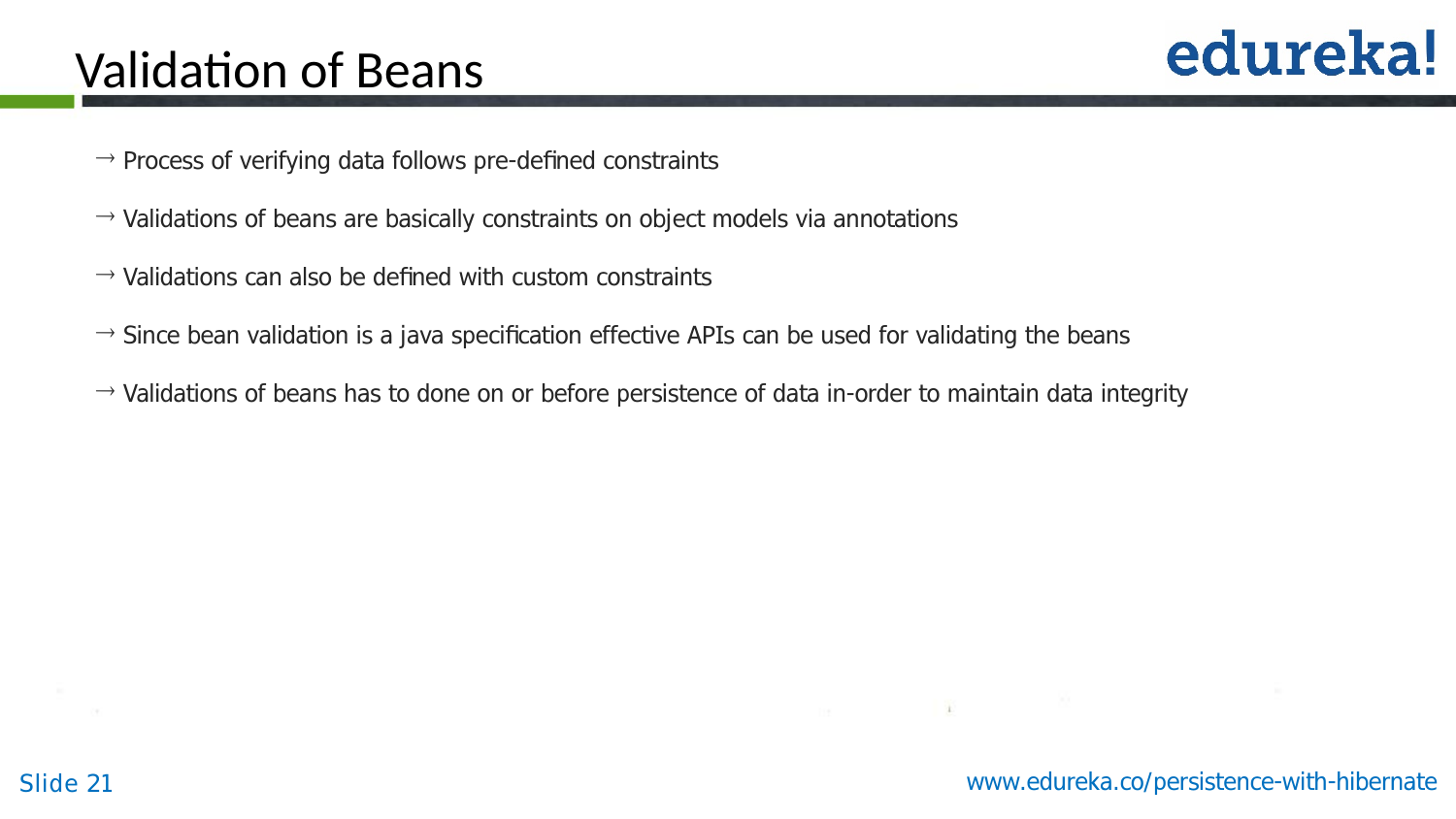

Validation of Beans
Process of verifying data follows pre-defined constraints

Validations of beans are basically constraints on object models via annotations

Validations can also be defined with custom constraints

Since bean validation is a java specification effective APIs can be used for validating the beans

Validations of beans has to done on or before persistence of data in-order to maintain data integrity